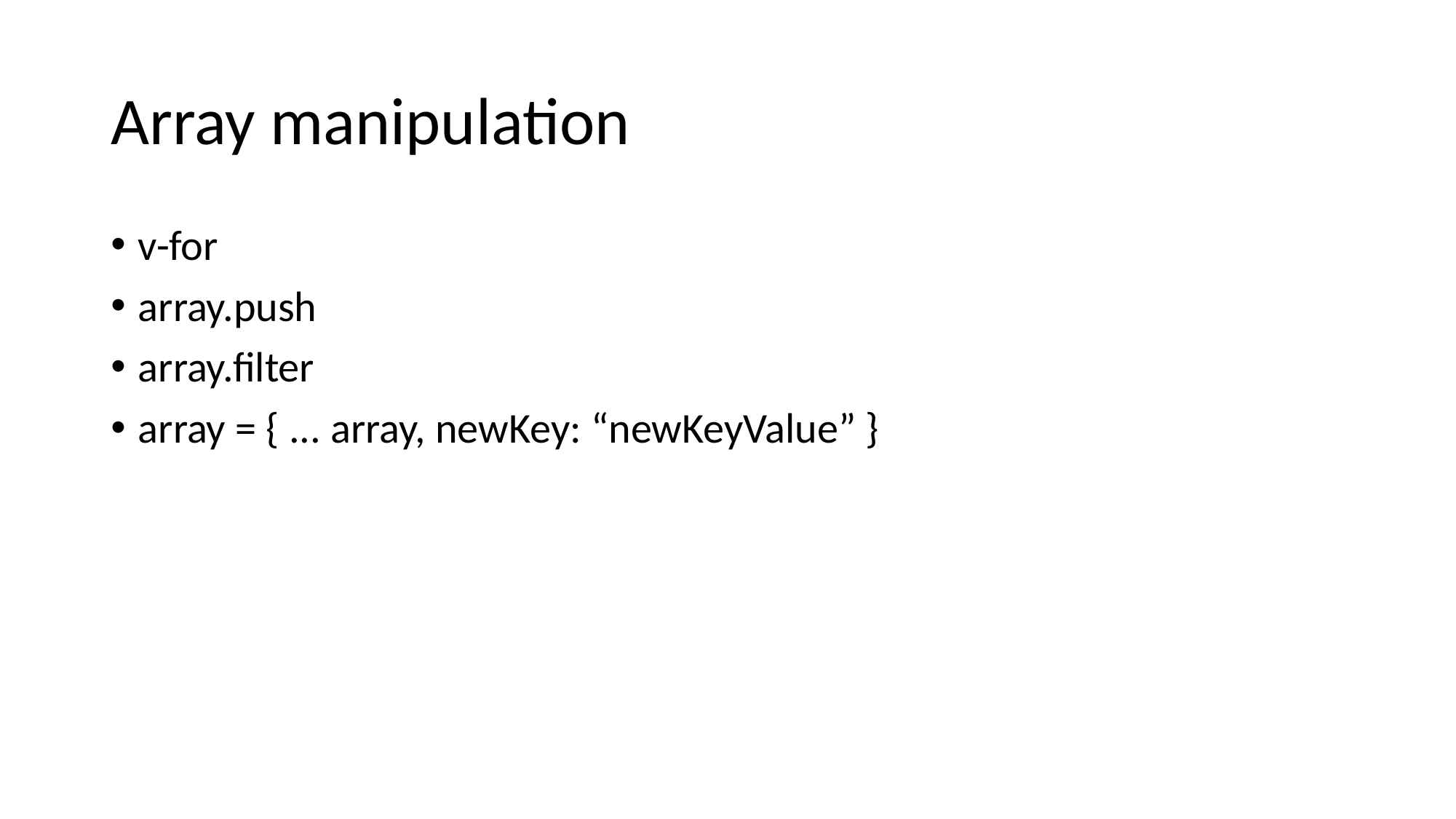

# Array manipulation
v-for
array.push
array.filter
array = { ... array, newKey: “newKeyValue” }